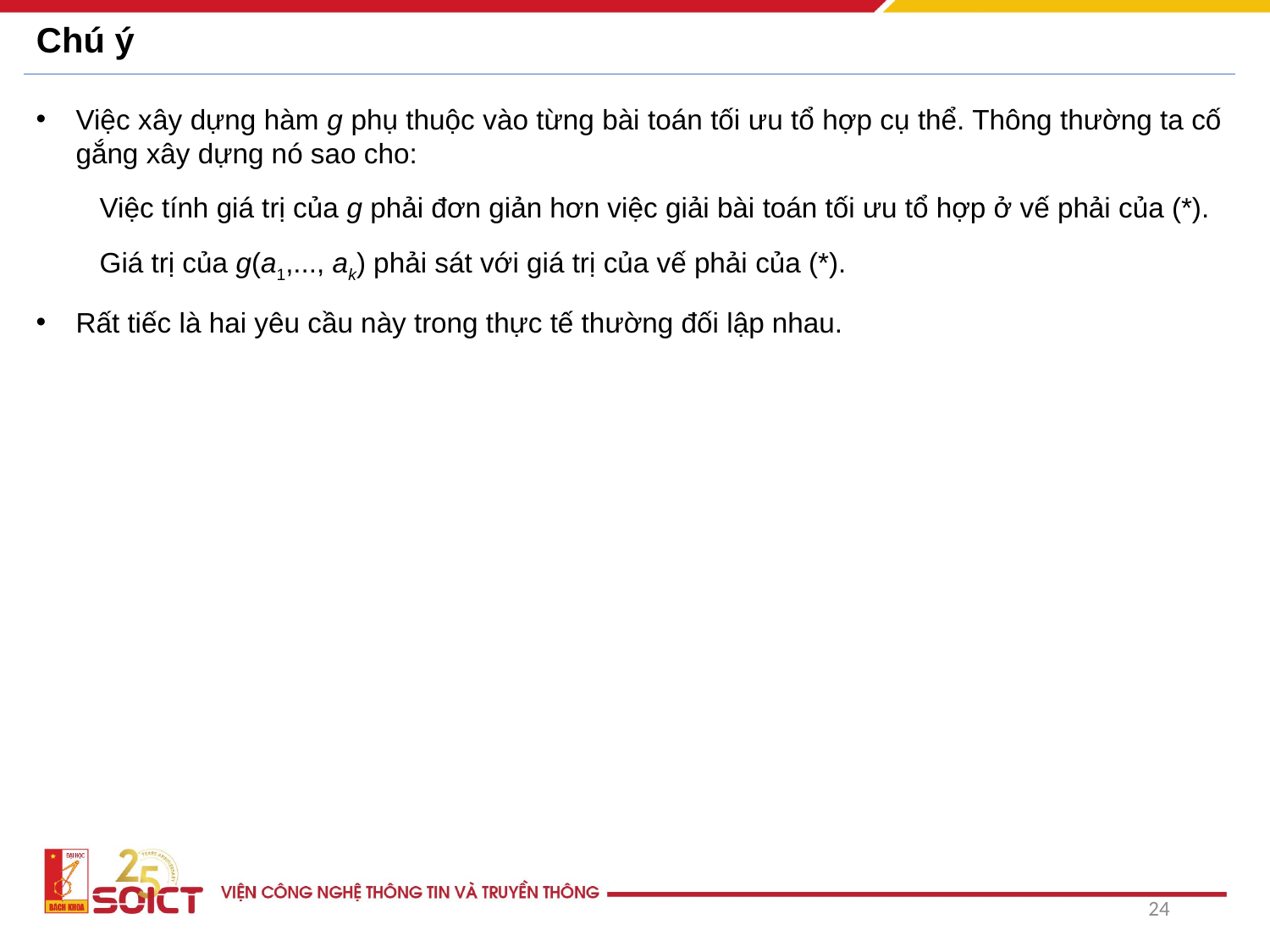

# Chú ý
Việc xây dựng hàm g phụ thuộc vào từng bài toán tối ưu tổ hợp cụ thể. Thông thường ta cố gắng xây dựng nó sao cho:
Việc tính giá trị của g phải đơn giản hơn việc giải bài toán tối ưu tổ hợp ở vế phải của (*).
Giá trị của g(a1,..., ak) phải sát với giá trị của vế phải của (*).
Rất tiếc là hai yêu cầu này trong thực tế thường đối lập nhau.
24